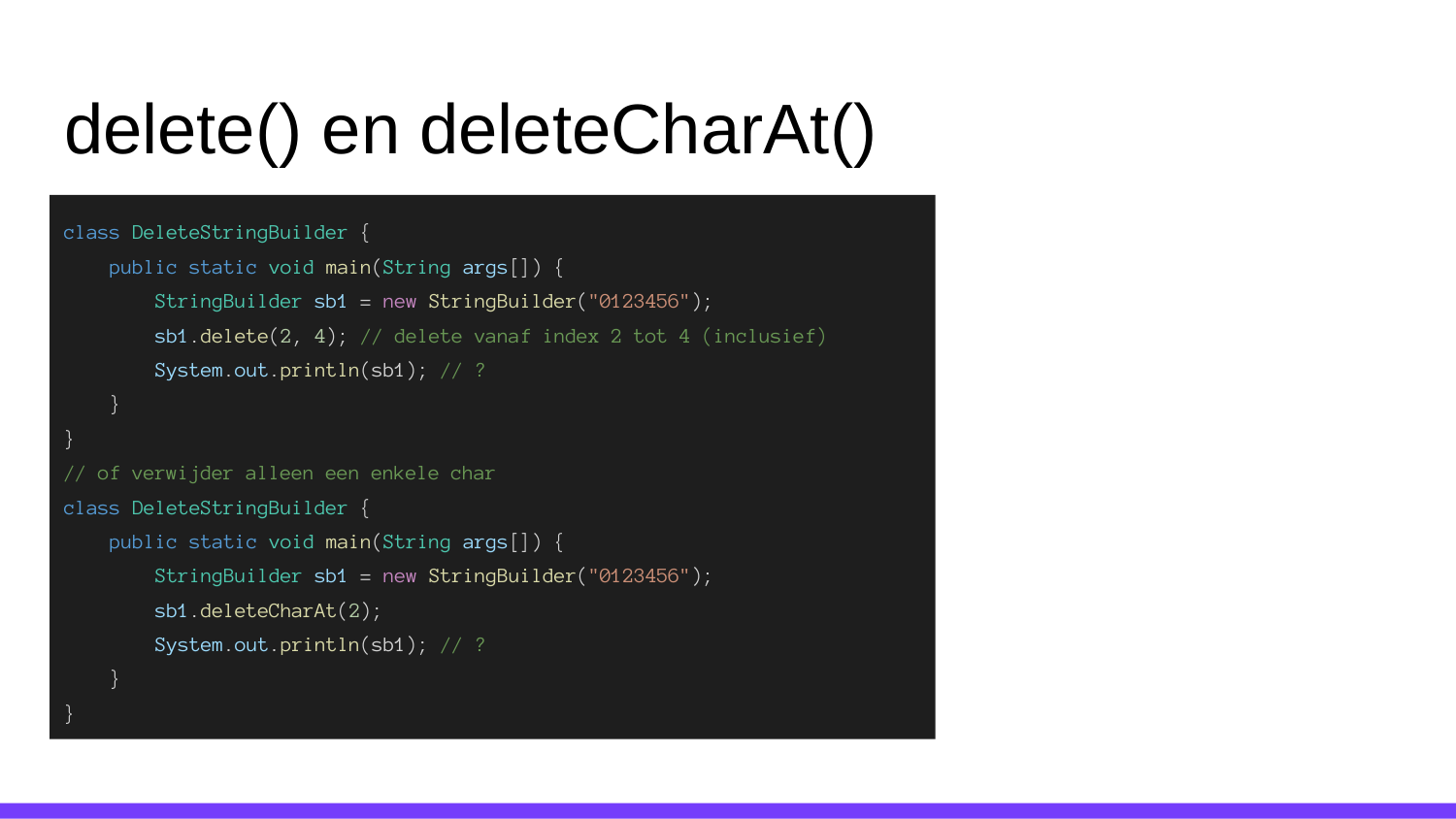

# delete() en deleteCharAt()
s
class DeleteStringBuilder {
    public static void main(String args[]) {
        StringBuilder sb1 = new StringBuilder("0123456");
        sb1.delete(2, 4); // delete vanaf index 2 tot 4 (inclusief)
        System.out.println(sb1); // ?
    }
}
// of verwijder alleen een enkele char
class DeleteStringBuilder {
    public static void main(String args[]) {
        StringBuilder sb1 = new StringBuilder("0123456");
        sb1.deleteCharAt(2);
        System.out.println(sb1); // ?
    }
}